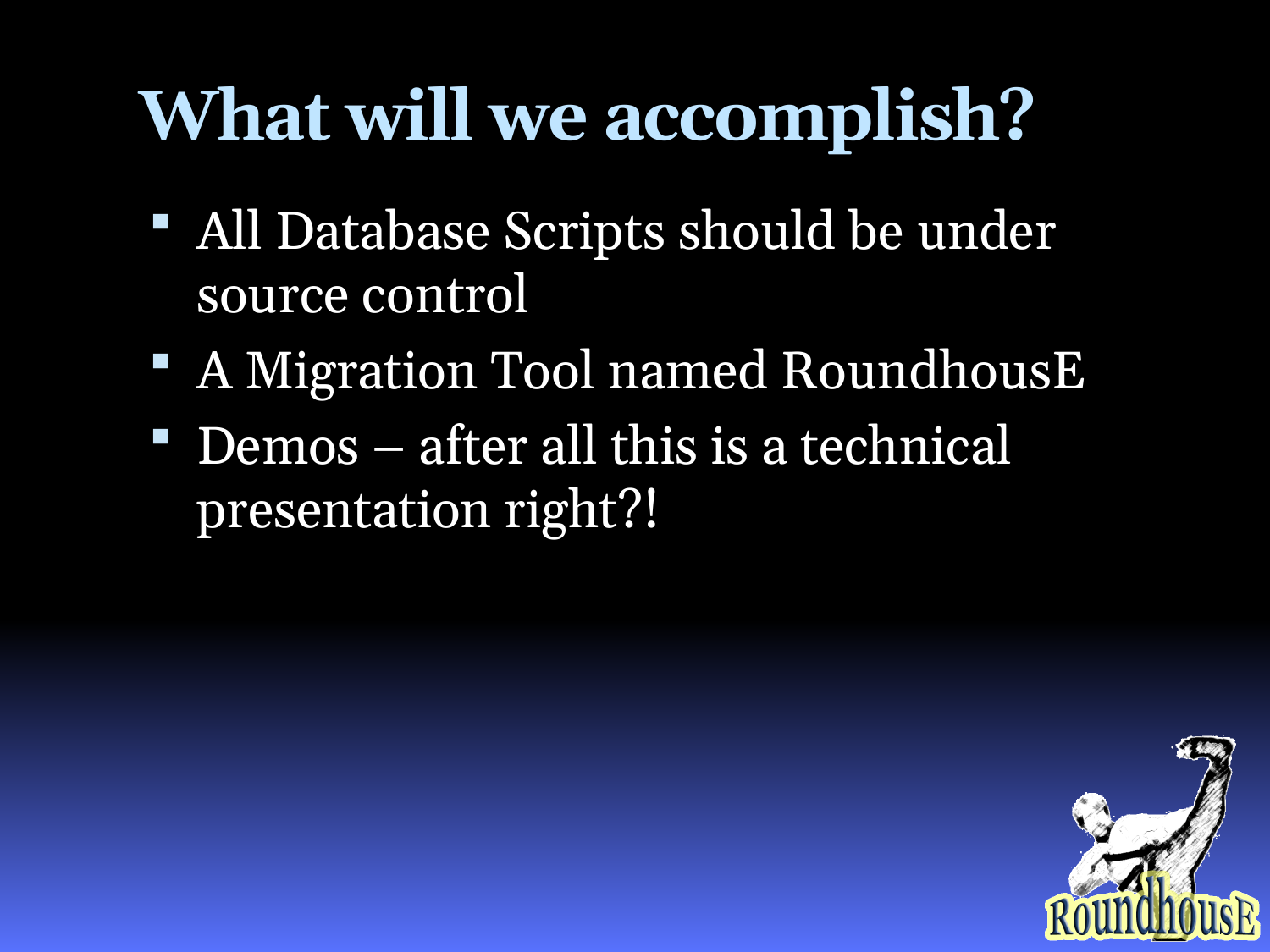

# What will we accomplish?
All Database Scripts should be under source control
A Migration Tool named RoundhousE
Demos – after all this is a technical presentation right?!